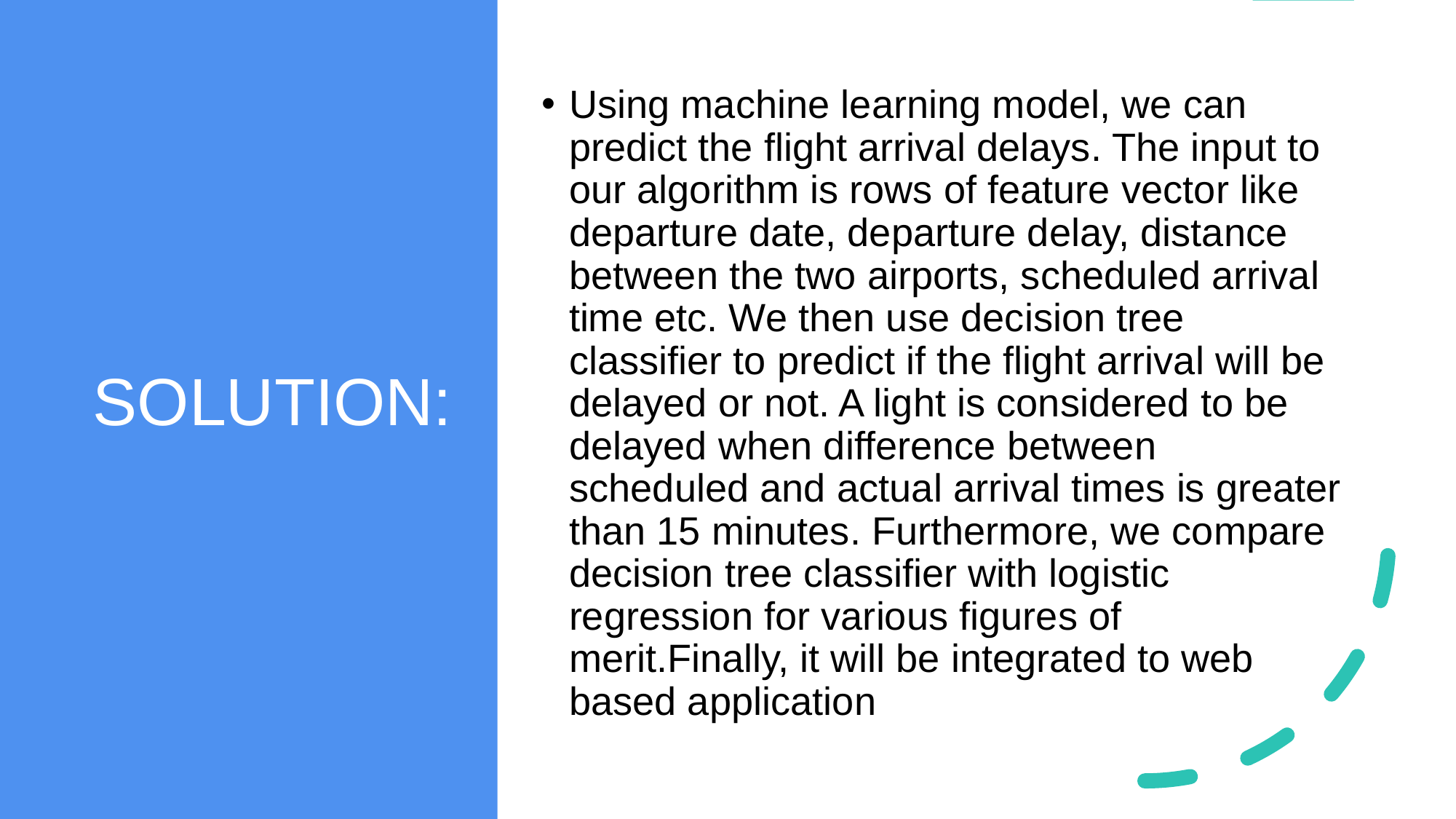

# SOLUTION:
Using machine learning model, we can predict the flight arrival delays. The input to our algorithm is rows of feature vector like departure date, departure delay, distance between the two airports, scheduled arrival time etc. We then use decision tree classifier to predict if the flight arrival will be delayed or not. A light is considered to be delayed when difference between scheduled and actual arrival times is greater than 15 minutes. Furthermore, we compare decision tree classifier with logistic regression for various figures of merit.Finally, it will be integrated to web based application